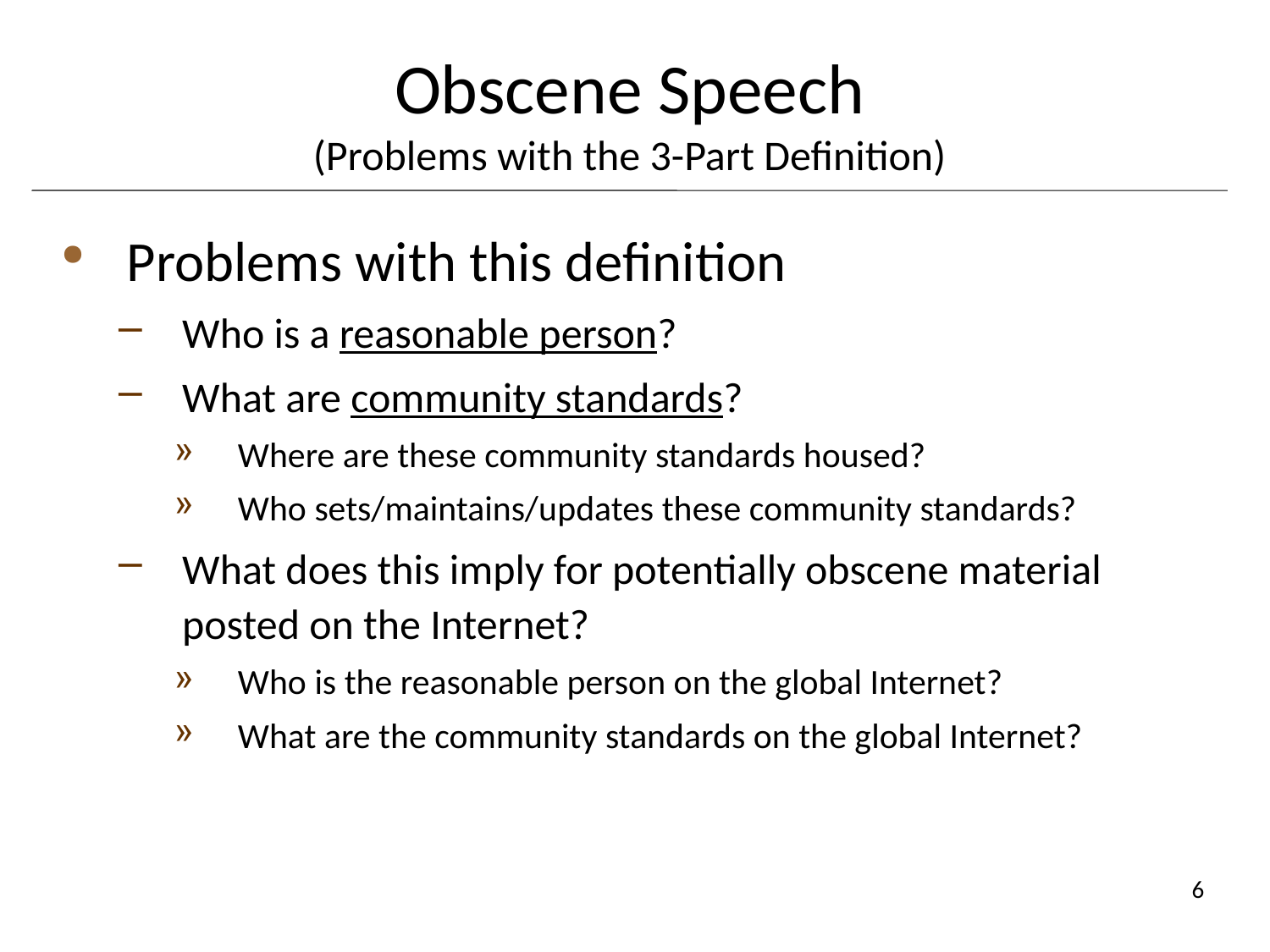

# Obscene Speech (Problems with the 3-Part Definition)
Problems with this definition
Who is a reasonable person?
What are community standards?
Where are these community standards housed?
Who sets/maintains/updates these community standards?
What does this imply for potentially obscene material posted on the Internet?
Who is the reasonable person on the global Internet?
What are the community standards on the global Internet?

6